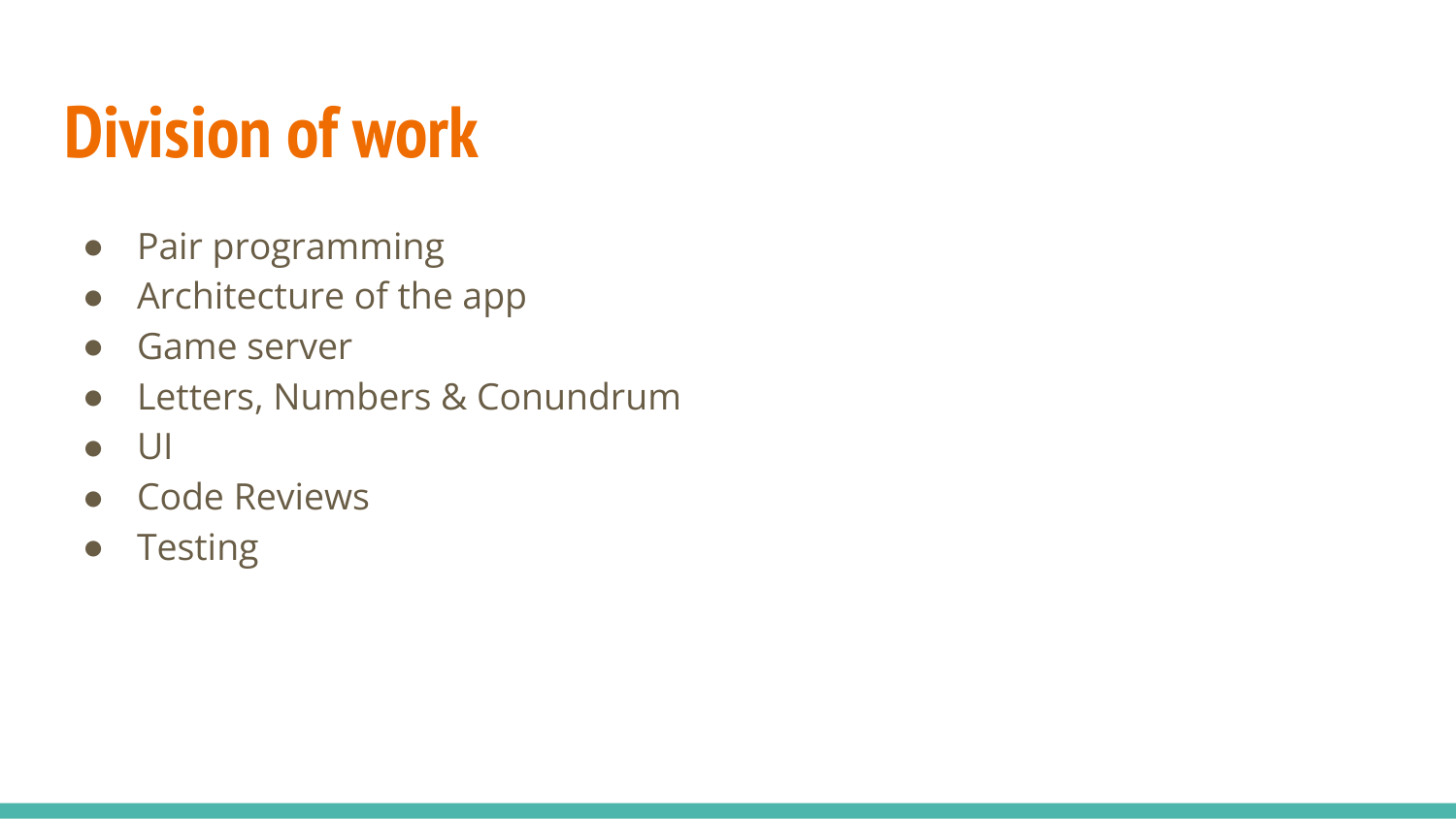

# Division of work
Pair programming
Architecture of the app
Game server
Letters, Numbers & Conundrum
UI
Code Reviews
Testing